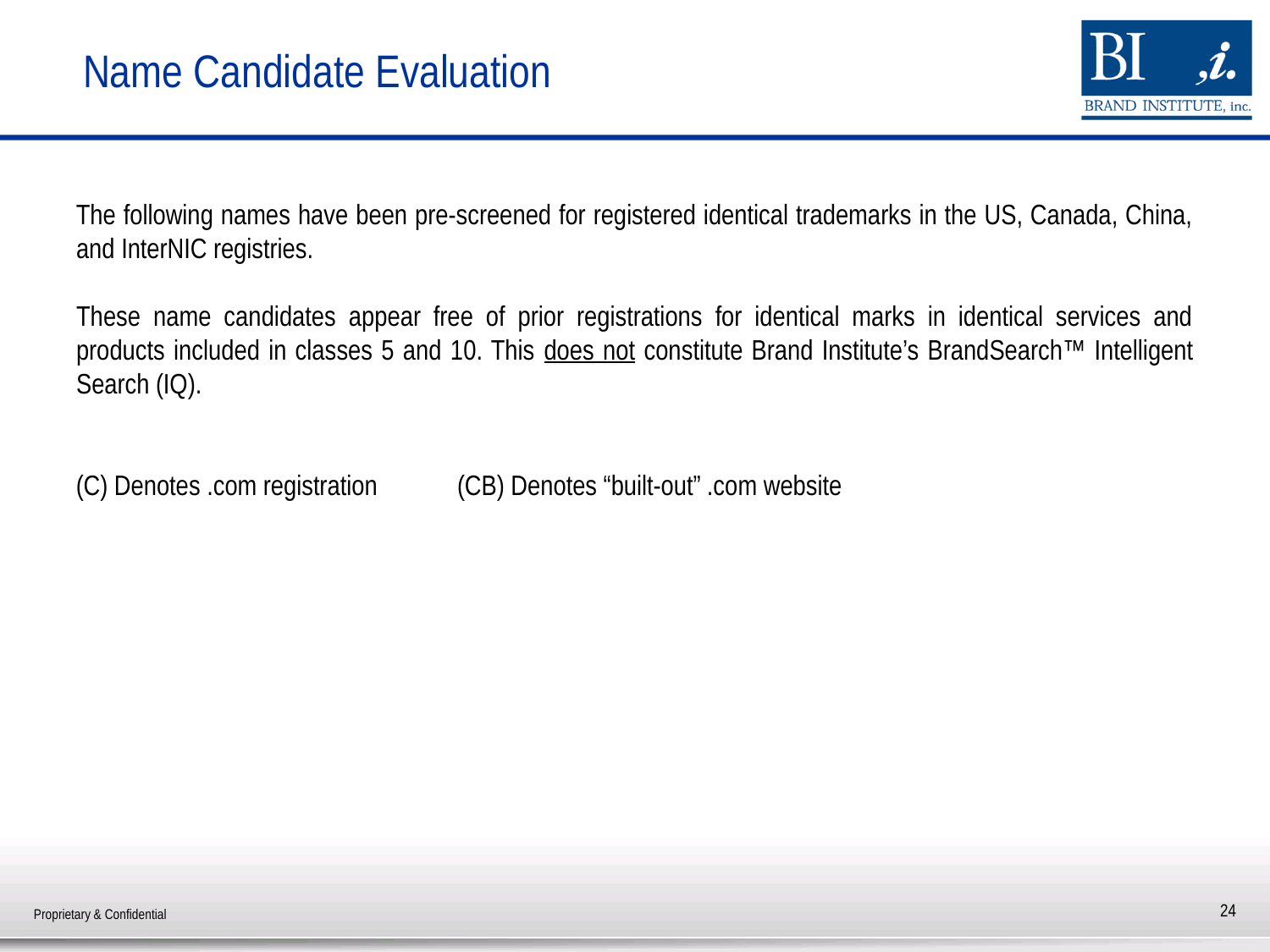

Name Candidate Evaluation
The following names have been pre-screened for registered identical trademarks in the US, Canada, China, and InterNIC registries.
These name candidates appear free of prior registrations for identical marks in identical services and products included in classes 5 and 10. This does not constitute Brand Institute’s BrandSearch™ Intelligent Search (IQ).

(C) Denotes .com registration	(CB) Denotes “built-out” .com website